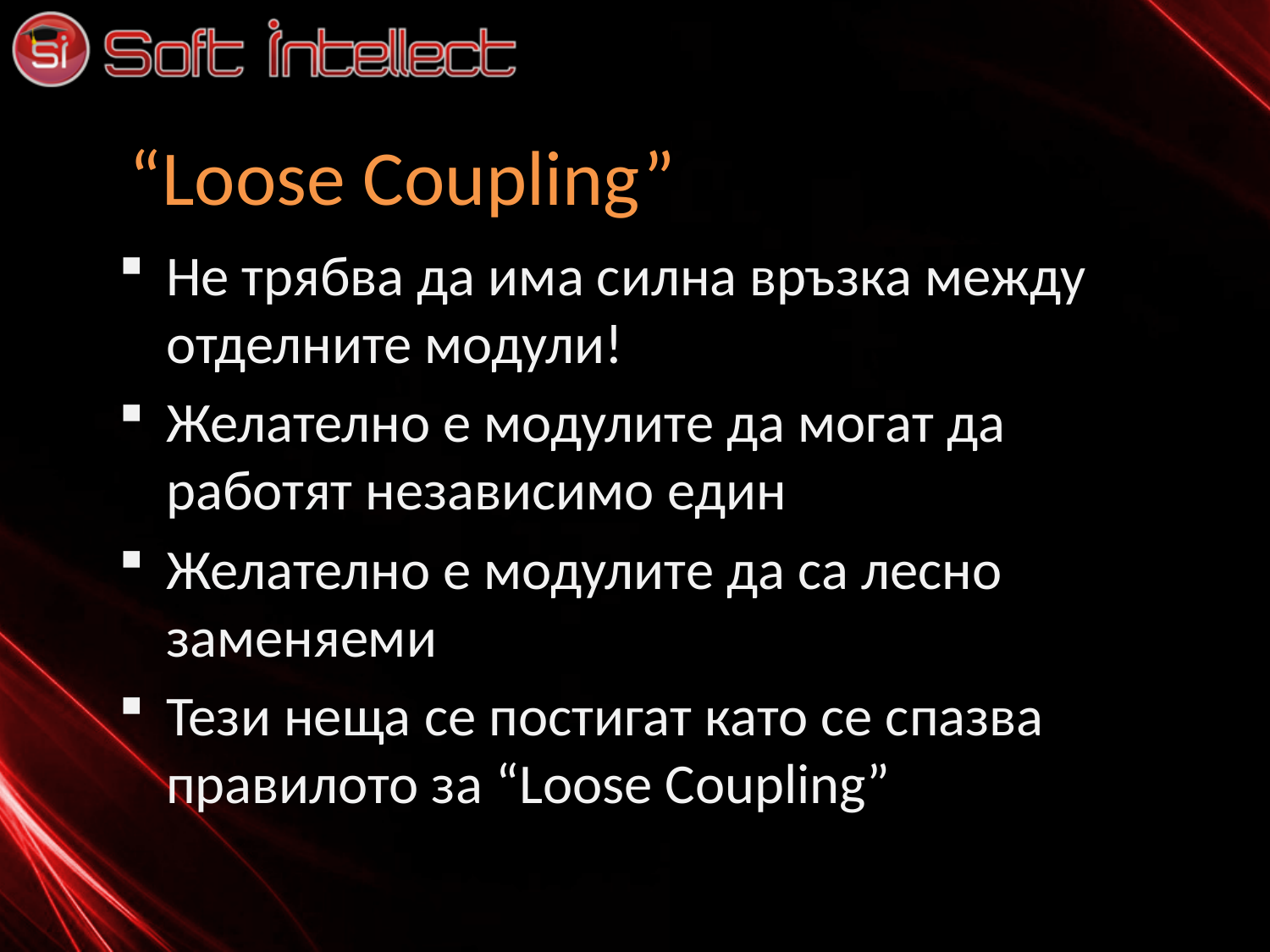

# “Loose Coupling”
Не трябва да има силна връзка между отделните модули!
Желателно е модулите да могат да работят независимо един
Желателно е модулите да са лесно заменяеми
Тези неща се постигат като се спазва правилото за “Loose Coupling”